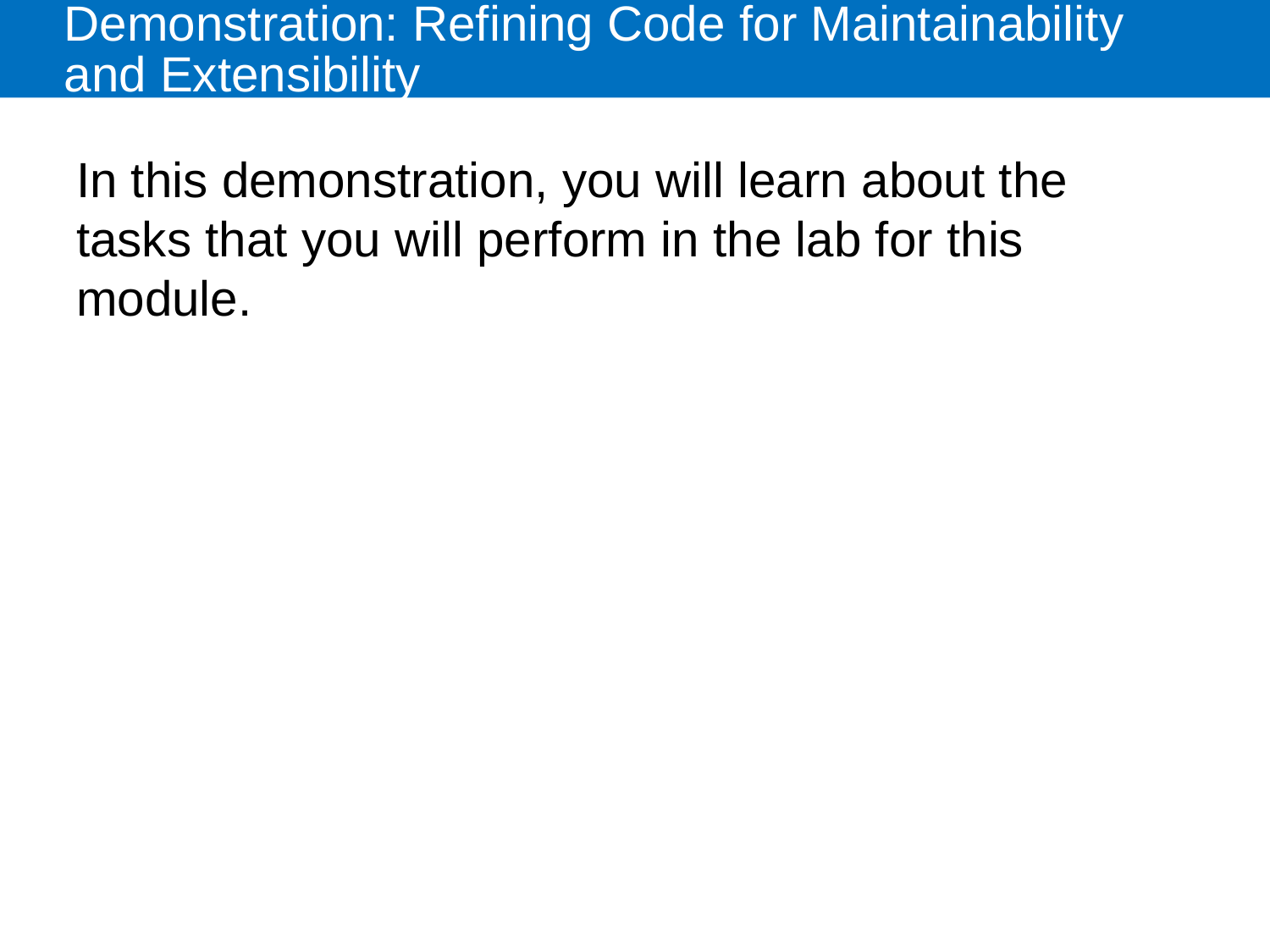

# Demonstration: Refining Code for Maintainability and Extensibility
In this demonstration, you will learn about the tasks that you will perform in the lab for this module.